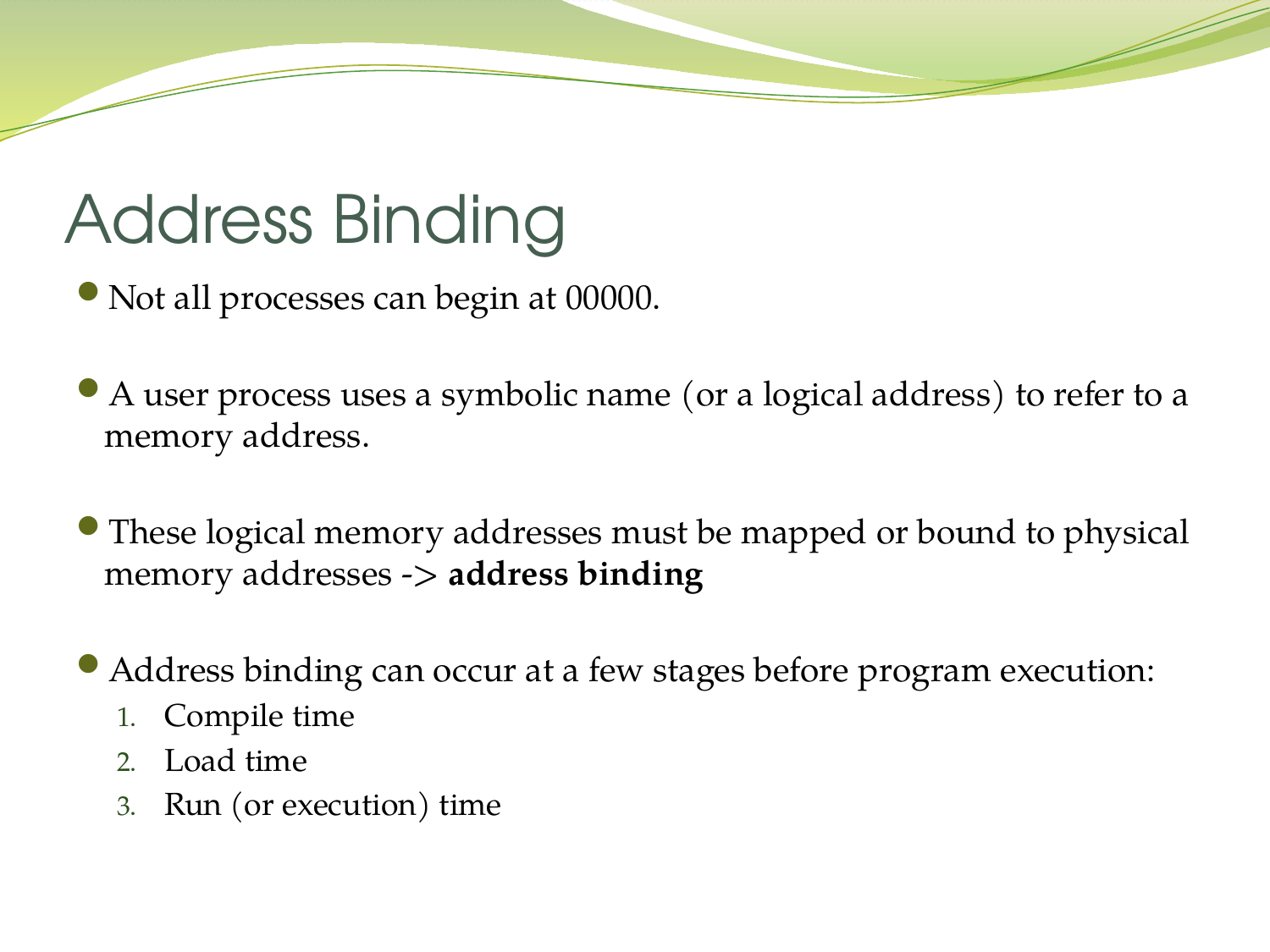

# Address Binding
Not all processes can begin at 00000.

A user process uses a symbolic name (or a logical address) to refer to a memory address.

These logical memory addresses must be mapped or bound to physical memory addresses -> address binding

Address binding can occur at a few stages before program execution:
Compile time
Load time
Run (or execution) time